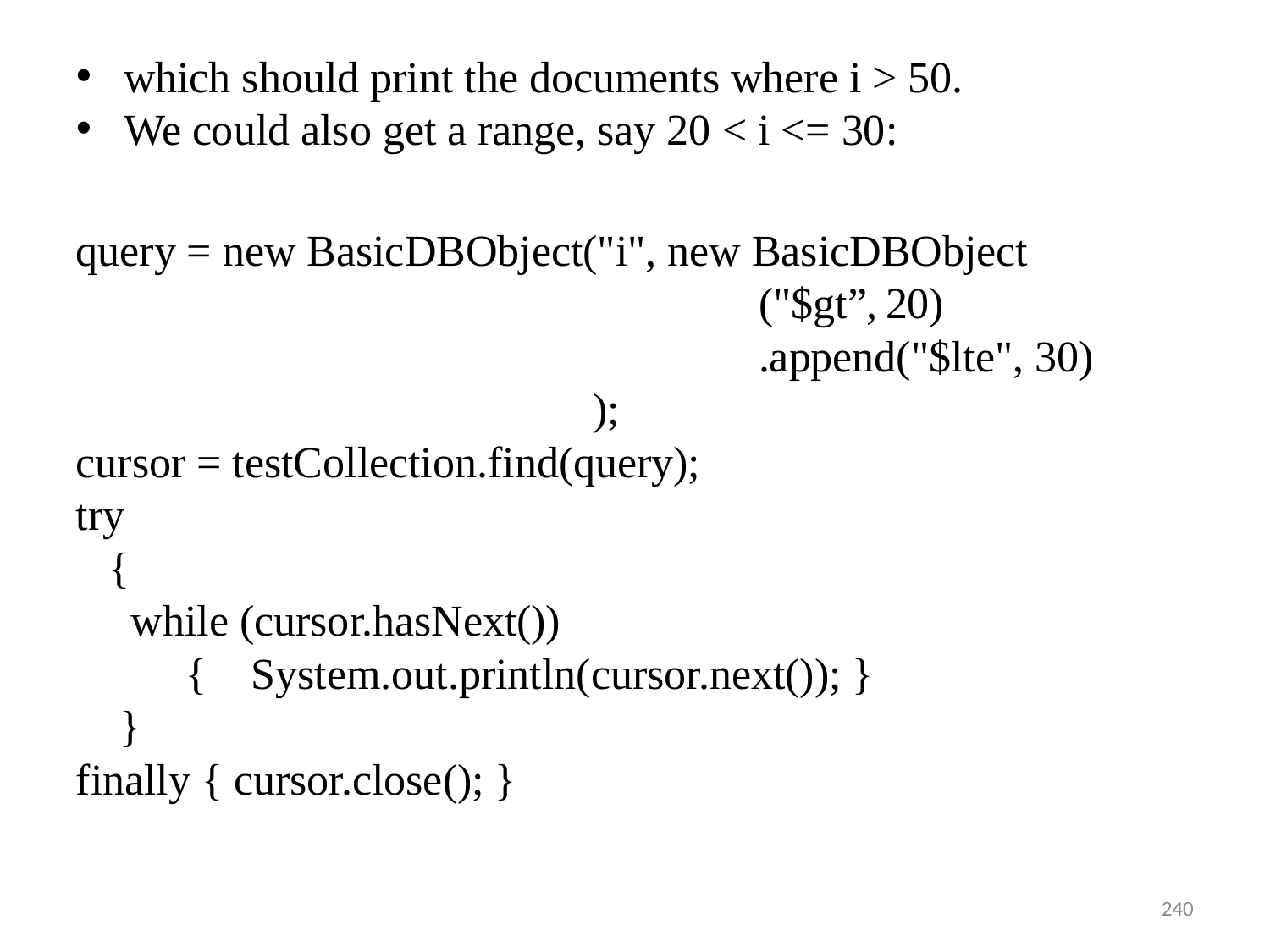

which should print the documents where i > 50.
We could also get a range, say 20 < i <= 30:

query = new BasicDBObject("i", new BasicDBObject
						("$gt”,	20)
						.append("$lte", 30)
                                               );
cursor = testCollection.find(query);
try
   {
     while (cursor.hasNext())
          {    System.out.println(cursor.next()); }
    }
finally { cursor.close(); }

240